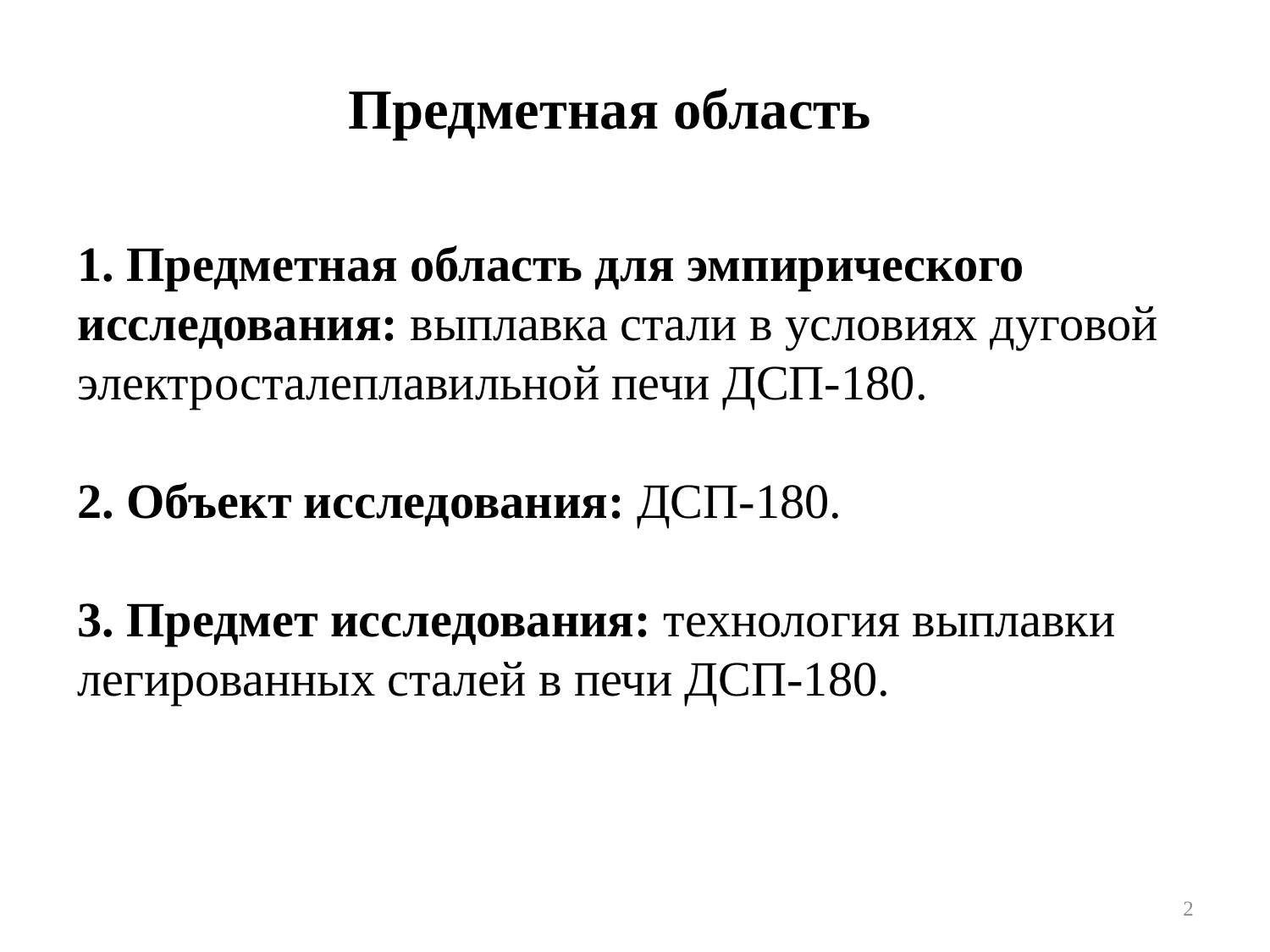

Предметная область
1. Предметная область для эмпирического исследования: выплавка стали в условиях дуговой электросталеплавильной печи ДСП-180.

2. Объект исследования: ДСП-180.

3. Предмет исследования: технология выплавки легированных сталей в печи ДСП-180.

2